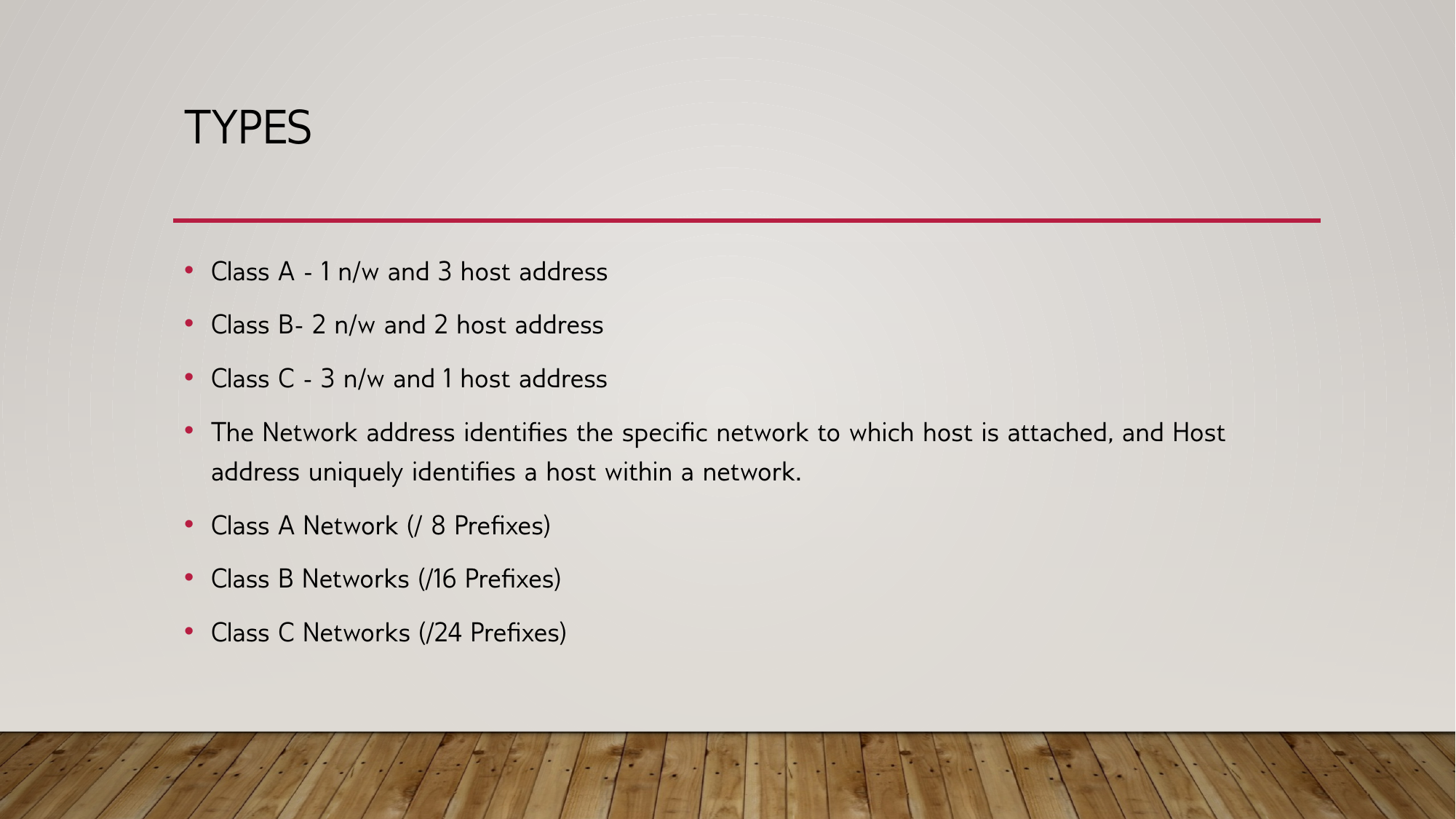

# types
Class A - 1 n/w and 3 host address
Class B- 2 n/w and 2 host address
Class C - 3 n/w and 1 host address
The Network address identifies the specific network to which host is attached, and Host address uniquely identifies a host within a network.
Class A Network (/ 8 Prefixes)
Class B Networks (/16 Prefixes)
Class C Networks (/24 Prefixes)